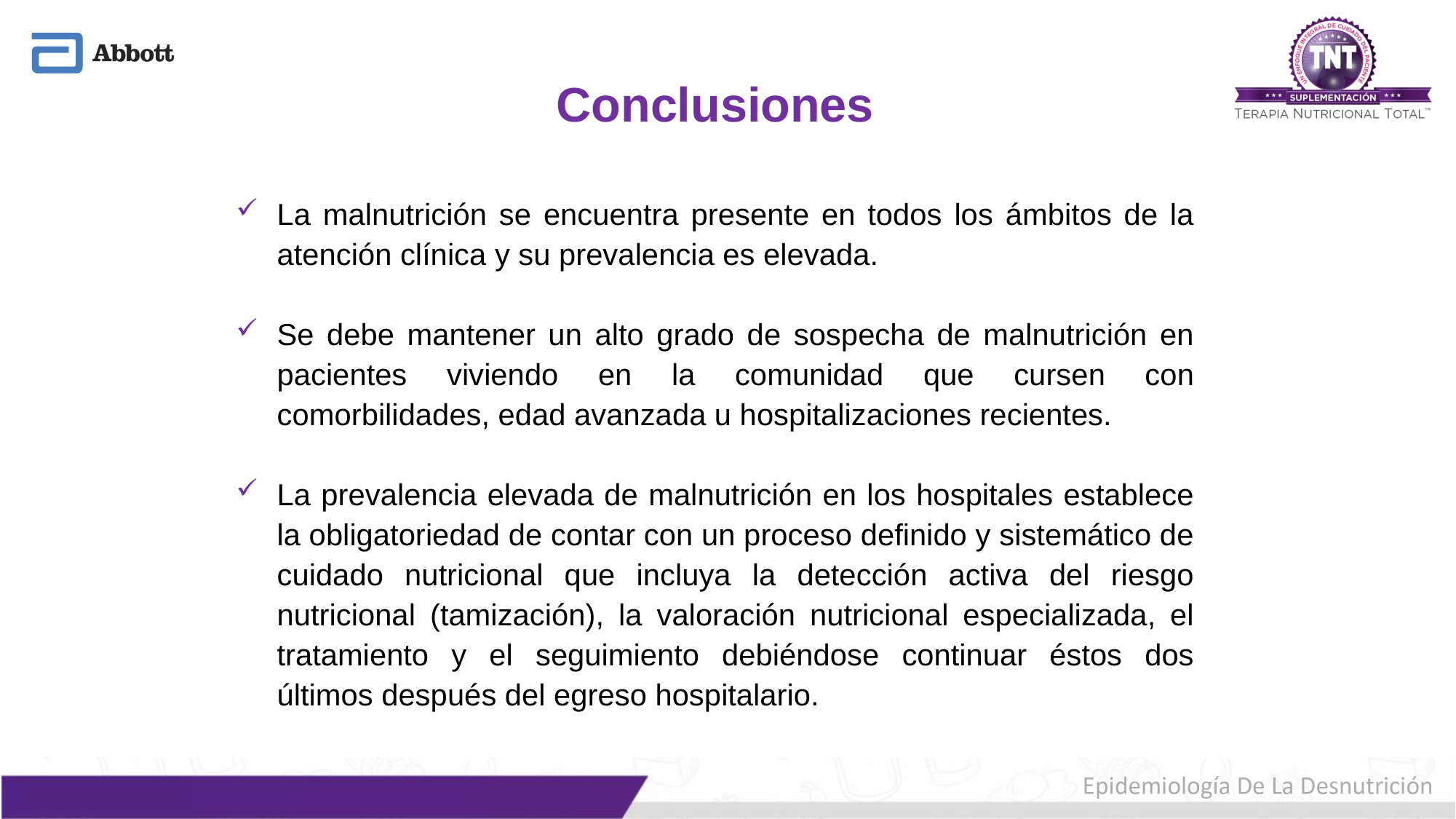

Conclusiones
La malnutrición se encuentra presente en todos los ámbitos de la atención clínica y su prevalencia es elevada.

Se debe mantener un alto grado de sospecha de malnutrición en pacientes viviendo en la comunidad que cursen con comorbilidades, edad avanzada u hospitalizaciones recientes.

La prevalencia elevada de malnutrición en los hospitales establece la obligatoriedad de contar con un proceso definido y sistemático de cuidado nutricional que incluya la detección activa del riesgo nutricional (tamización), la valoración nutricional especializada, el tratamiento y el seguimiento debiéndose continuar éstos dos últimos después del egreso hospitalario.